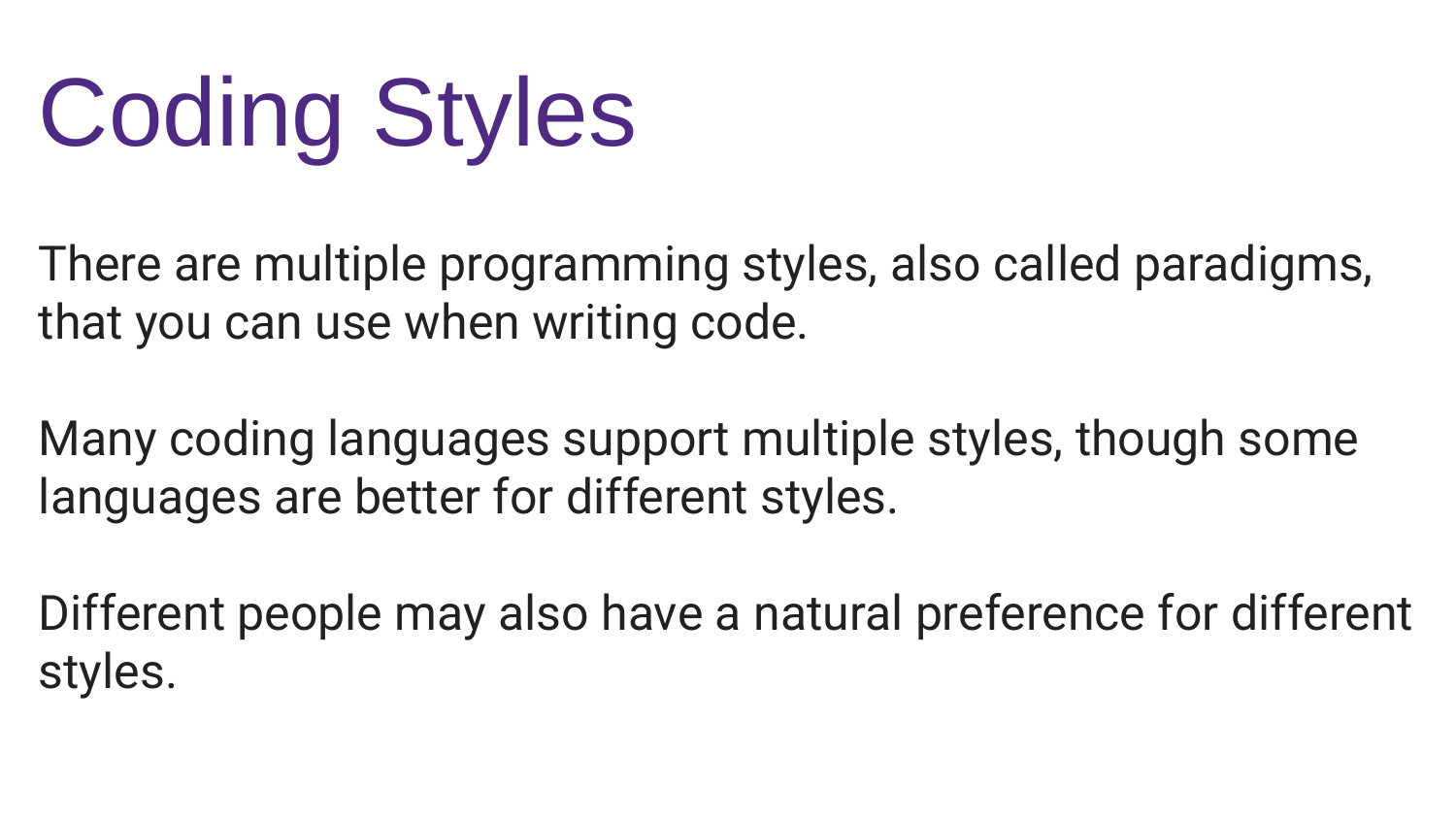

# Coding Styles
There are multiple programming styles, also called paradigms, that you can use when writing code.
Many coding languages support multiple styles, though some languages are better for different styles.
Different people may also have a natural preference for different styles.